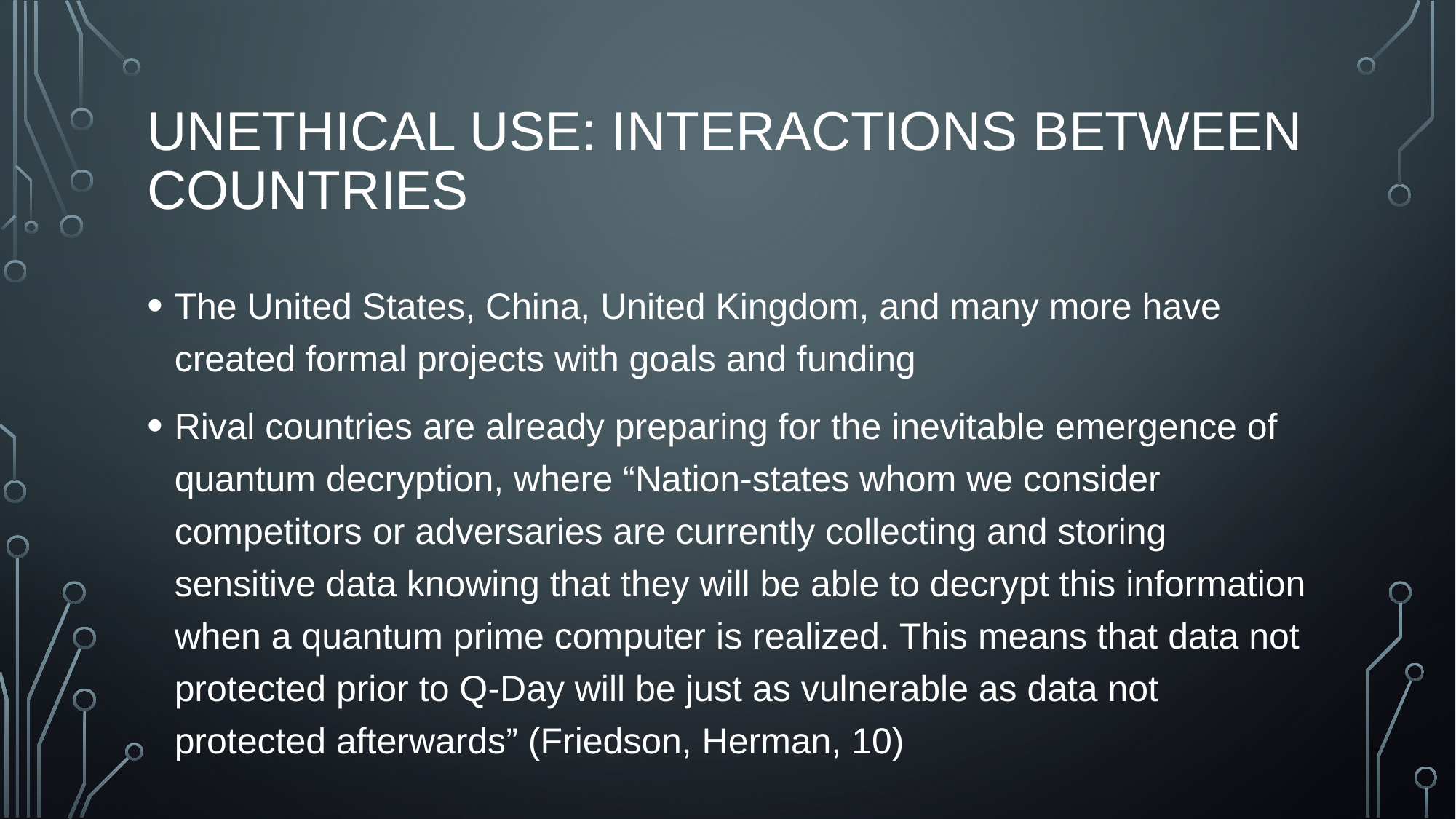

# Unethical use: Interactions between countries
The United States, China, United Kingdom, and many more have created formal projects with goals and funding
Rival countries are already preparing for the inevitable emergence of quantum decryption, where “Nation-states whom we consider competitors or adversaries are currently collecting and storing sensitive data knowing that they will be able to decrypt this information when a quantum prime computer is realized. This means that data not protected prior to Q-Day will be just as vulnerable as data not protected afterwards” (Friedson, Herman, 10)